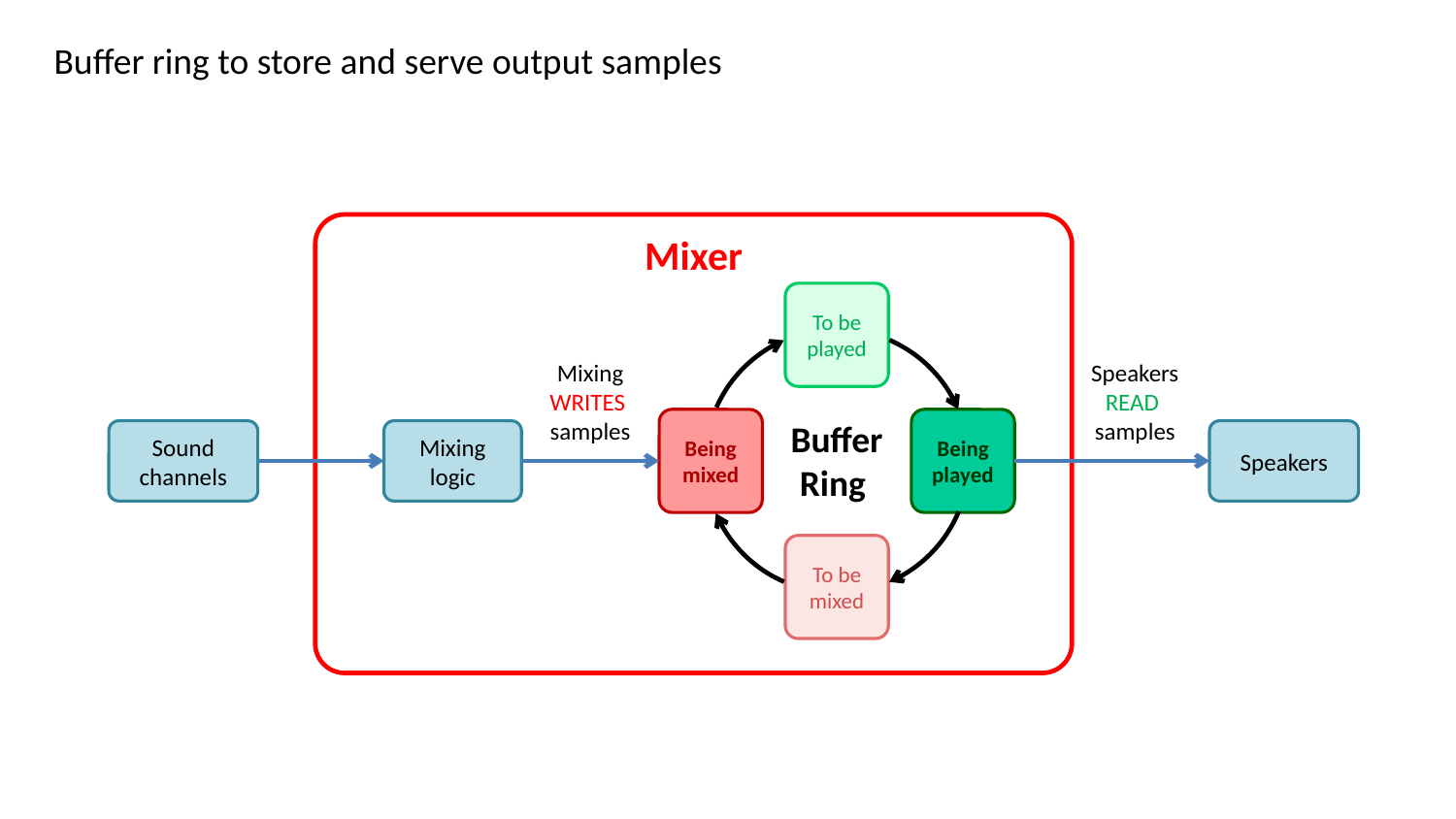

Buffer ring to store and serve output samples
Mixer
To be played

Mixing
WRITES  samples
Speakers
READ  samples
Being mixed
Buffer Ring
Being played
Sound channels
Mixing logic
Speakers
To be mixed